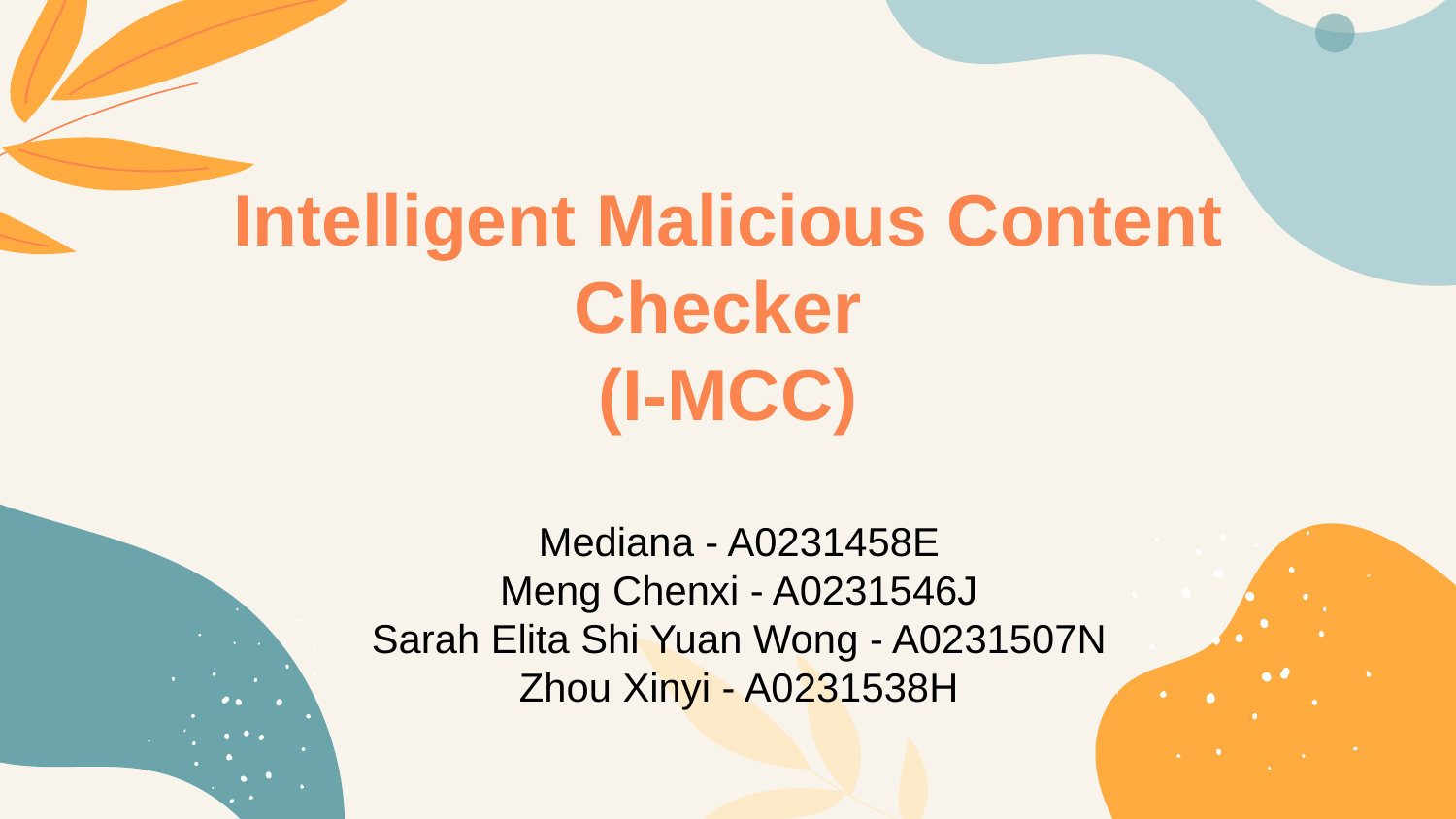

# Intelligent Malicious Content Checker (I-MCC)
Mediana - A0231458E
Meng Chenxi - A0231546J
Sarah Elita Shi Yuan Wong - A0231507N
Zhou Xinyi - A0231538H